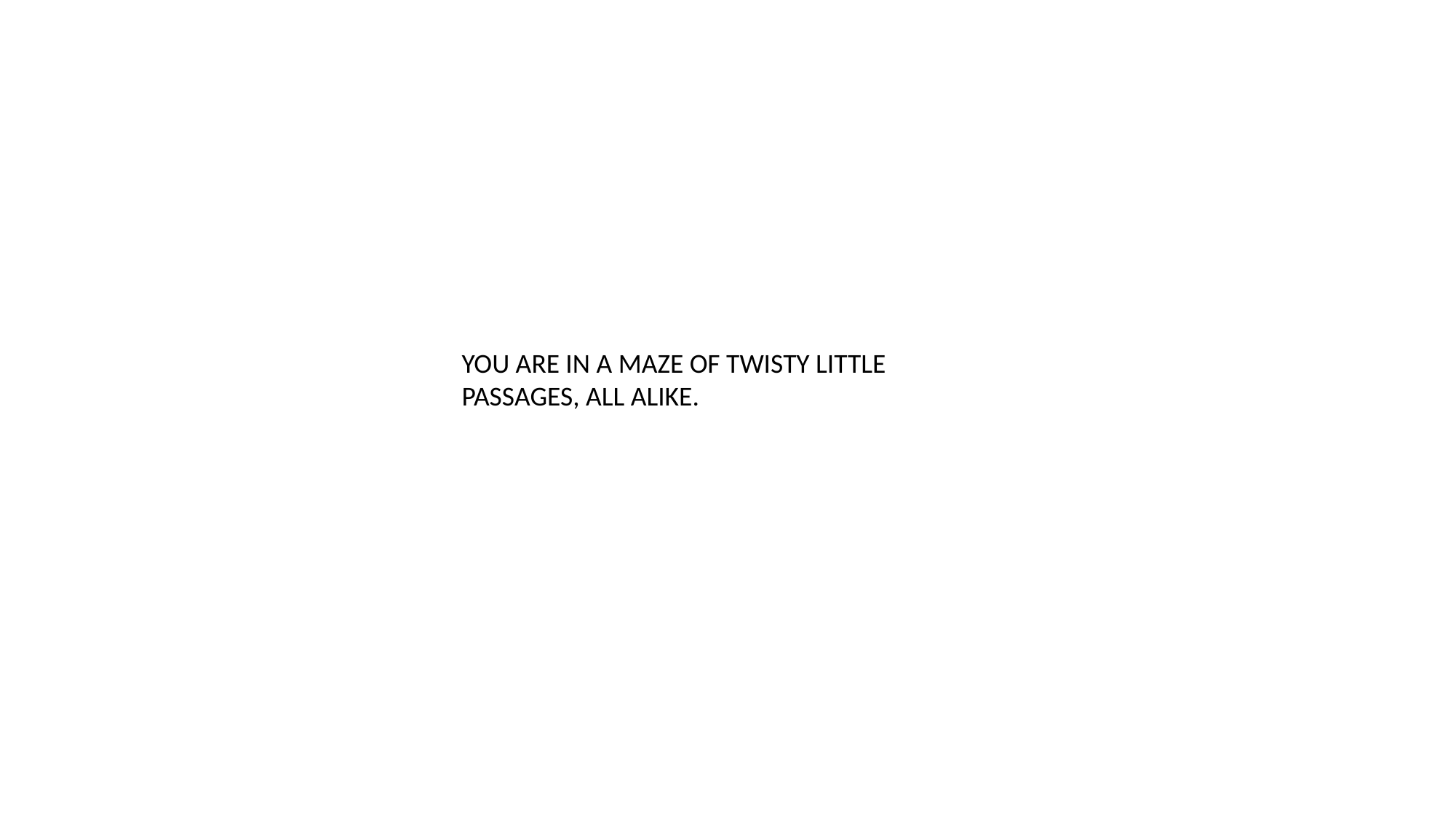

#
YOU ARE IN A MAZE OF TWISTY LITTLE PASSAGES, ALL ALIKE.